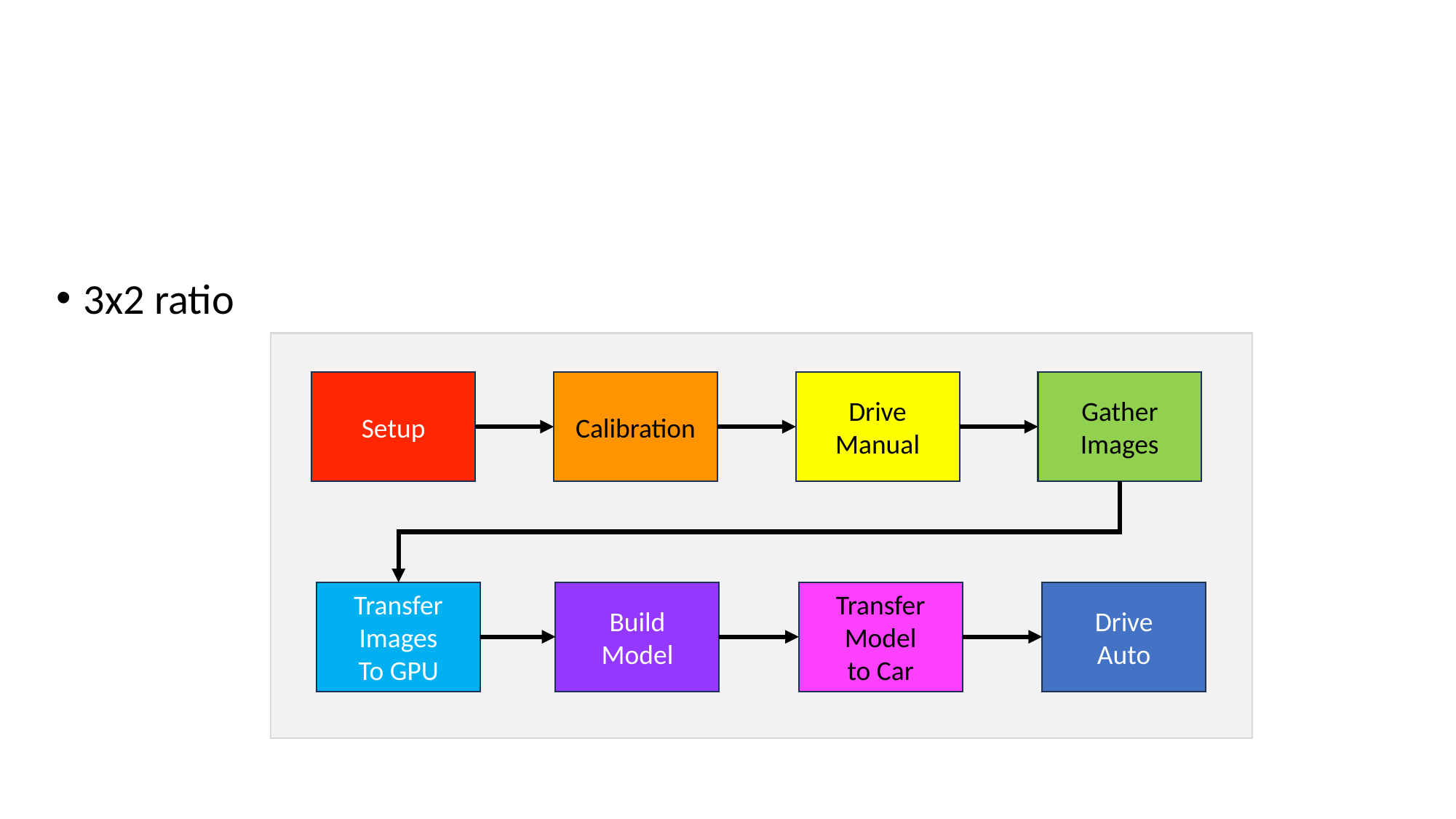

#
3x2 ratio

Setup
Calibration
Drive
Manual
Gather
Images
Transfer Images
To GPU
Build
Model
Transfer
Model
to Car
Drive
Auto